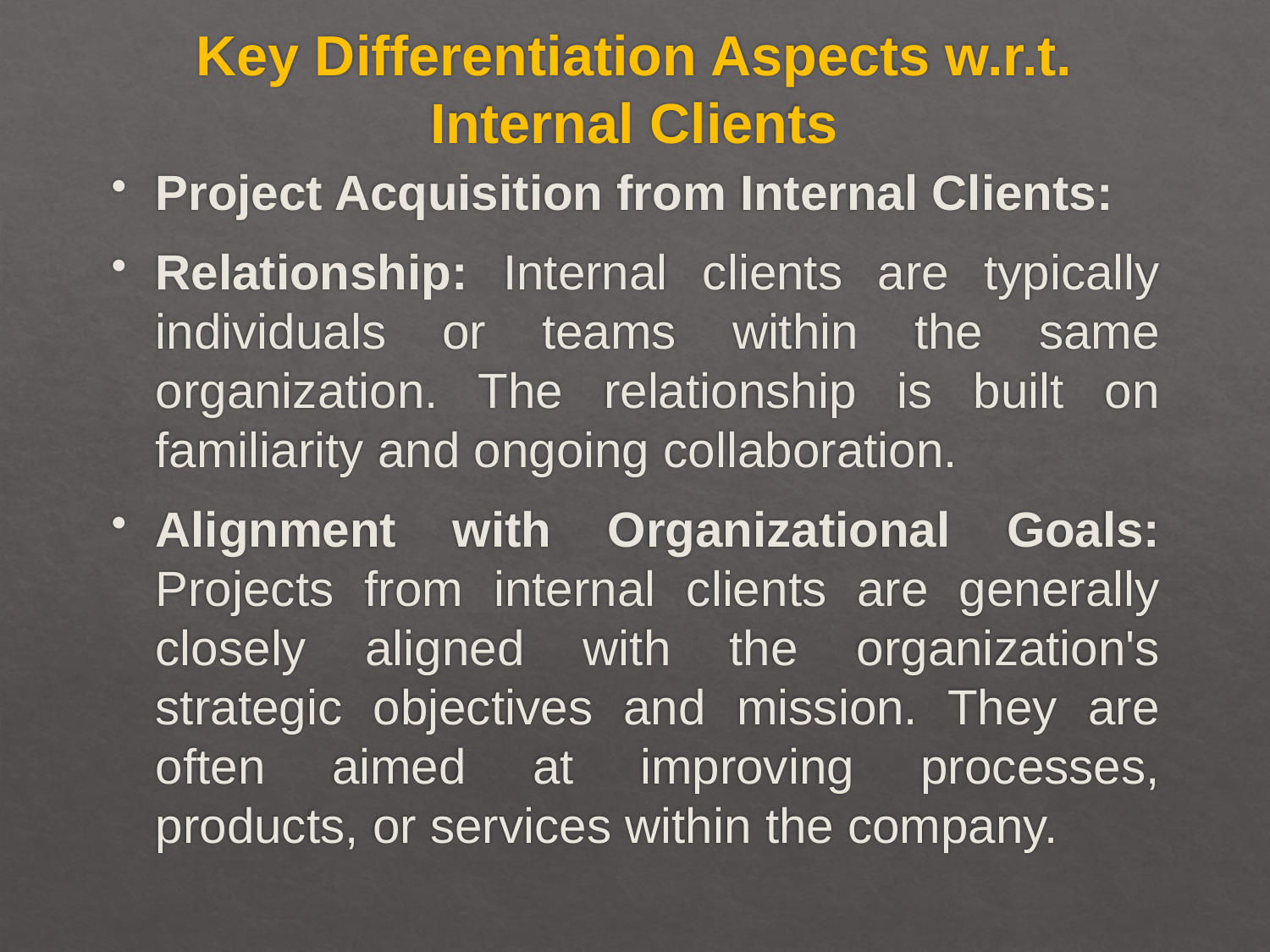

# Key Differentiation Aspects w.r.t. Internal Clients
Project Acquisition from Internal Clients:
Relationship: Internal clients are typically individuals or teams within the same organization. The relationship is built on familiarity and ongoing collaboration.
Alignment with Organizational Goals: Projects from internal clients are generally closely aligned with the organization's strategic objectives and mission. They are often aimed at improving processes, products, or services within the company.